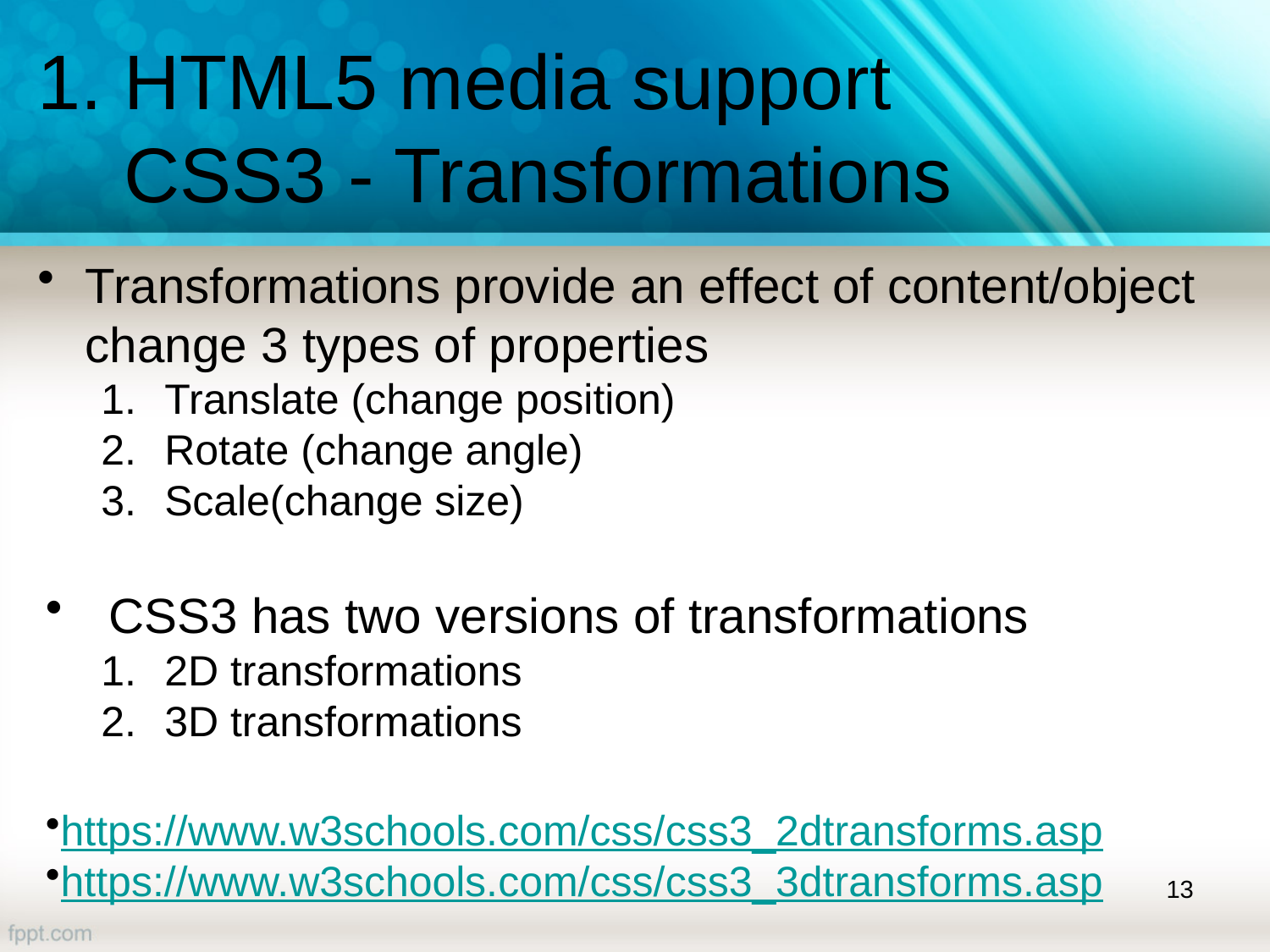

# 1. HTML5 media support CSS3 - Transformations
Transformations provide an effect of content/object change 3 types of properties
Translate (change position)
Rotate (change angle)
Scale(change size)

CSS3 has two versions of transformations
2D transformations
3D transformations

https://www.w3schools.com/css/css3_2dtransforms.asp
https://www.w3schools.com/css/css3_3dtransforms.asp

13